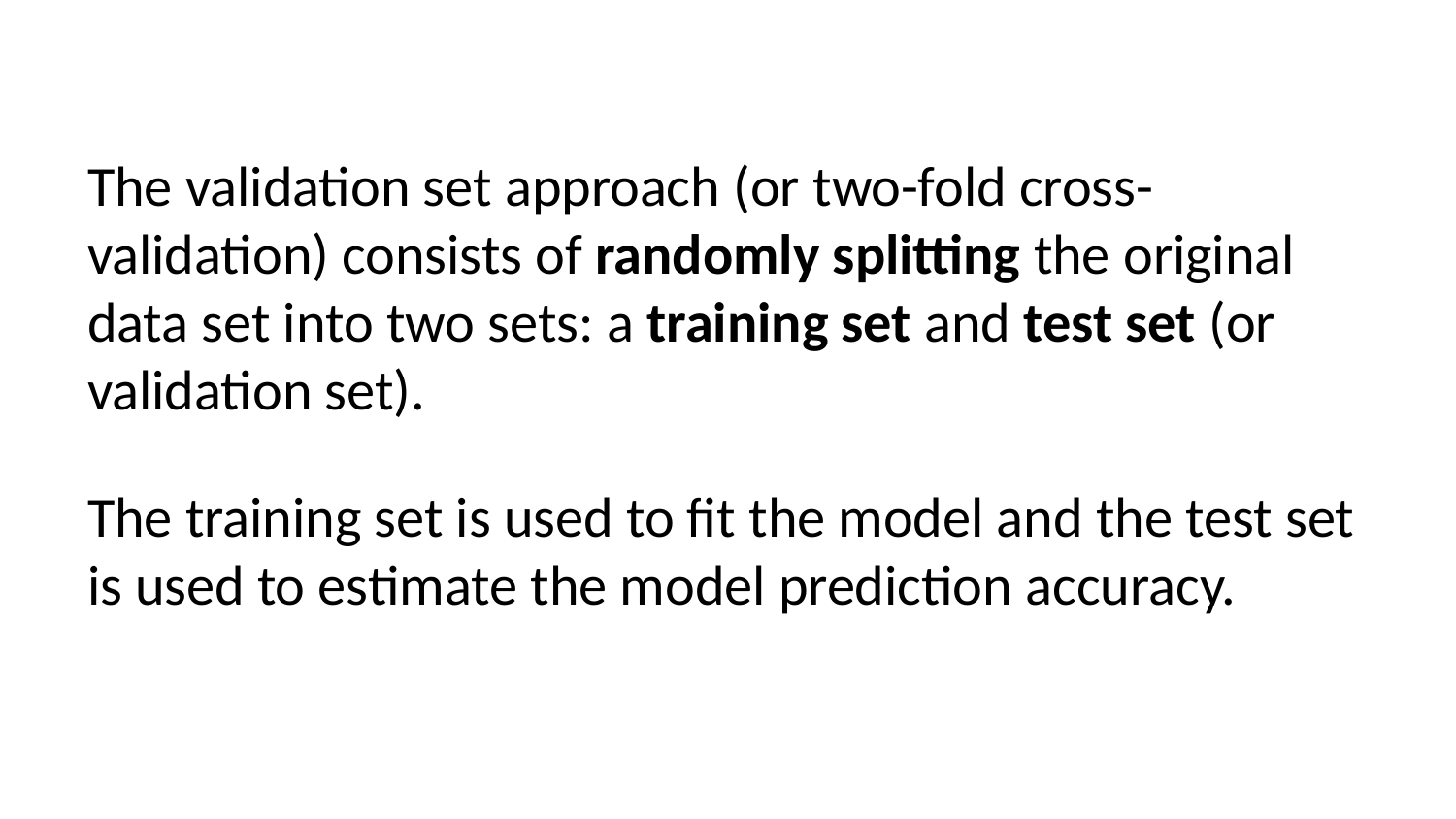

The validation set approach (or two-fold cross-validation) consists of randomly splitting the original data set into two sets: a training set and test set (or validation set).

The training set is used to fit the model and the test set is used to estimate the model prediction accuracy.